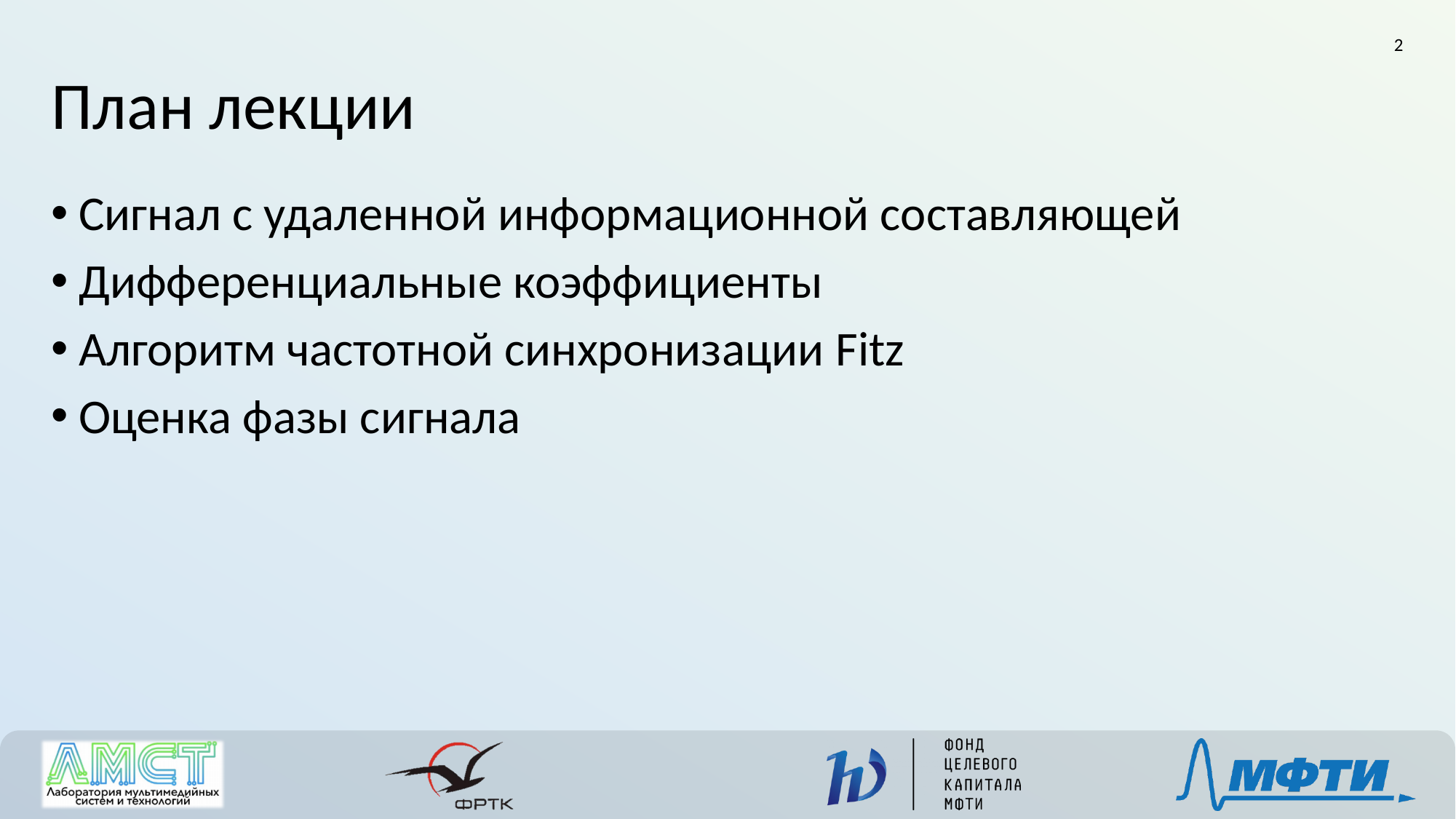

2
План лекции
Сигнал с удаленной информационной составляющей
Дифференциальные коэффициенты
Алгоритм частотной синхронизации Fitz
Оценка фазы сигнала